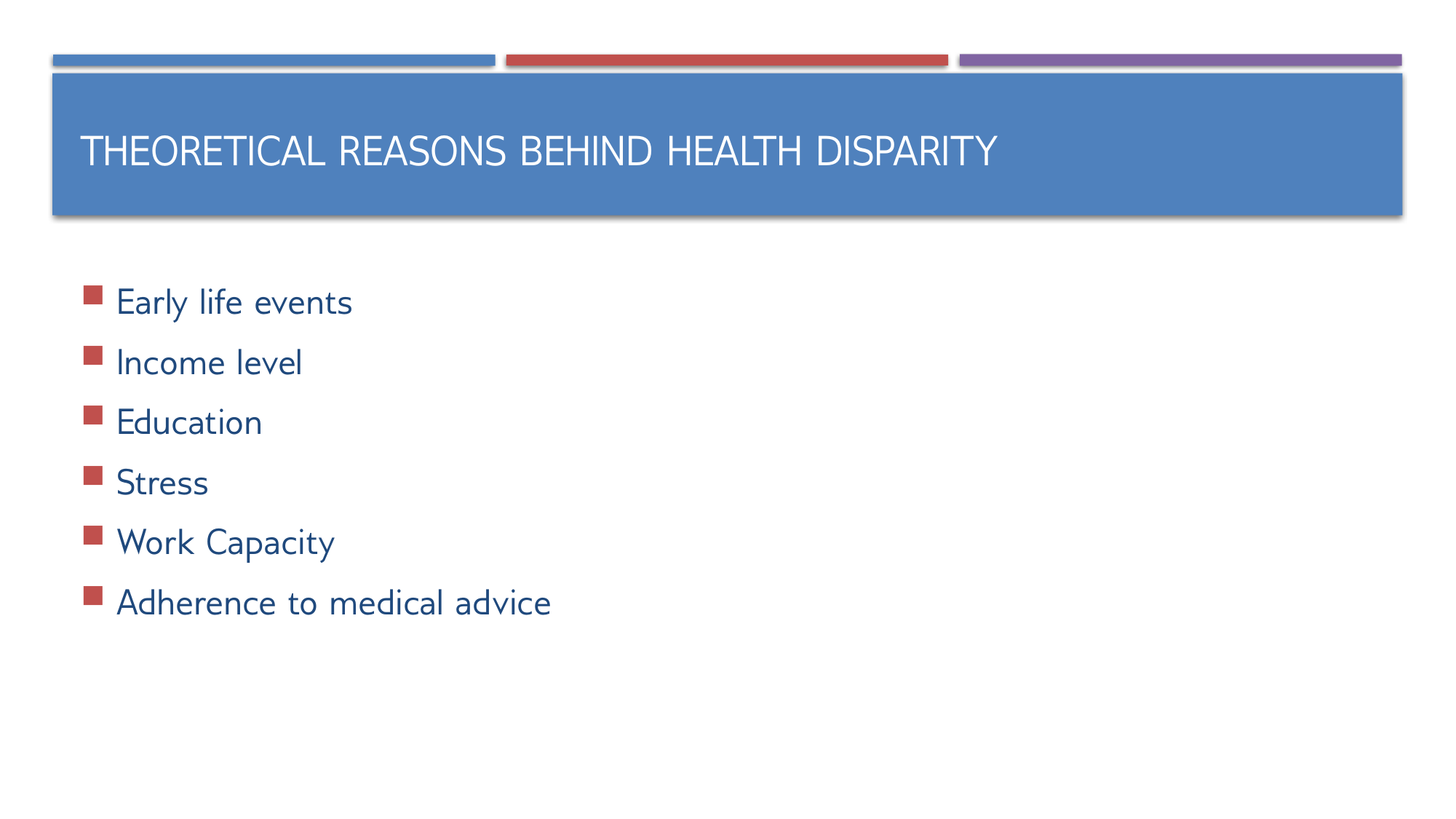

Theoretical Reasons behind Health Disparity
Early life events
Income level
Education
Stress
Work Capacity
Adherence to medical advice